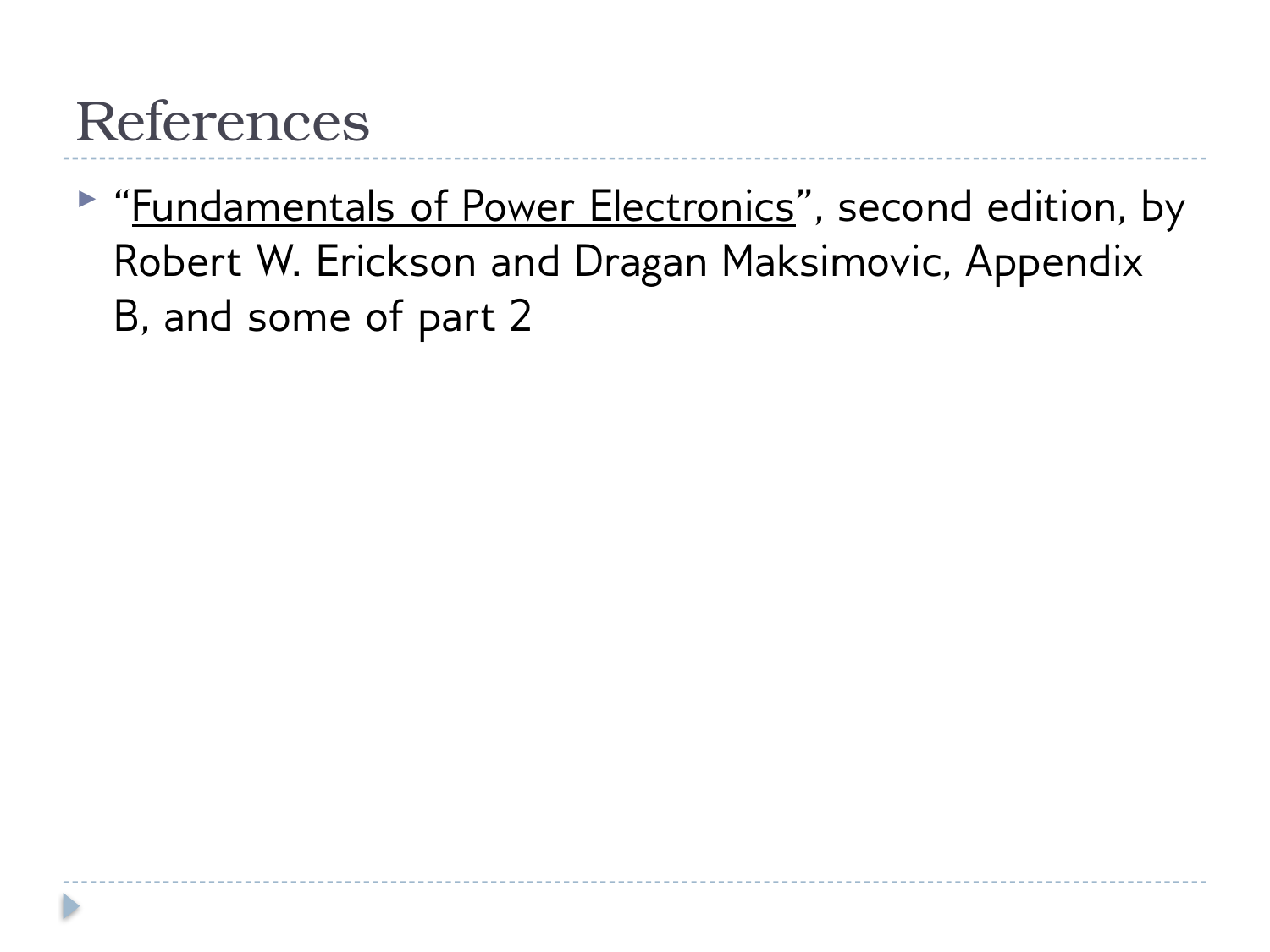

# References
“Fundamentals of Power Electronics”, second edition, by Robert W. Erickson and Dragan Maksimovic, Appendix B, and some of part 2